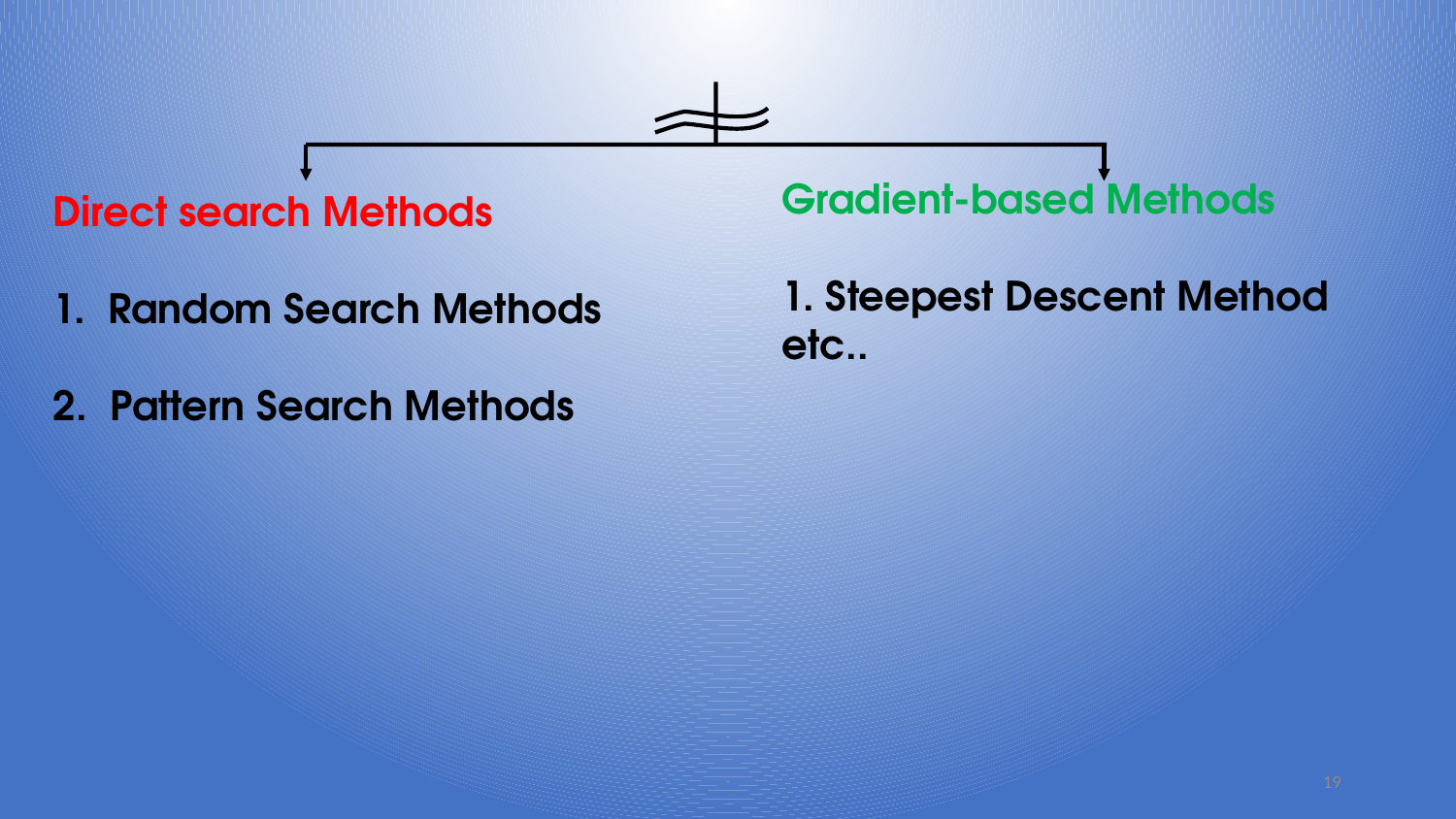

Gradient-based Methods

1. Steepest Descent Method etc..
Direct search Methods

Random Search Methods

2.  Pattern Search Methods

19